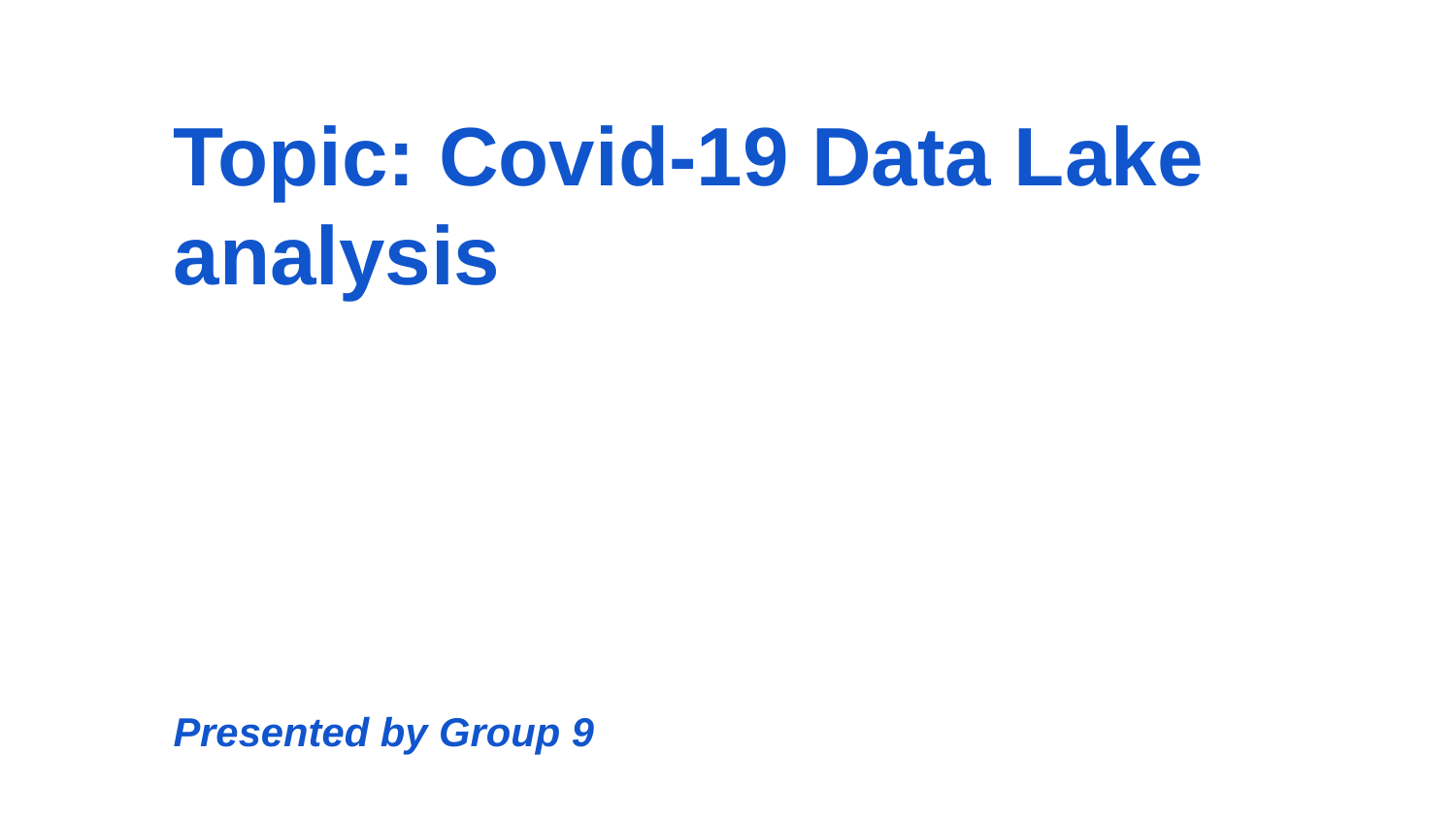

Topic: Covid-19 Data Lake analysis
Presented by Group 9